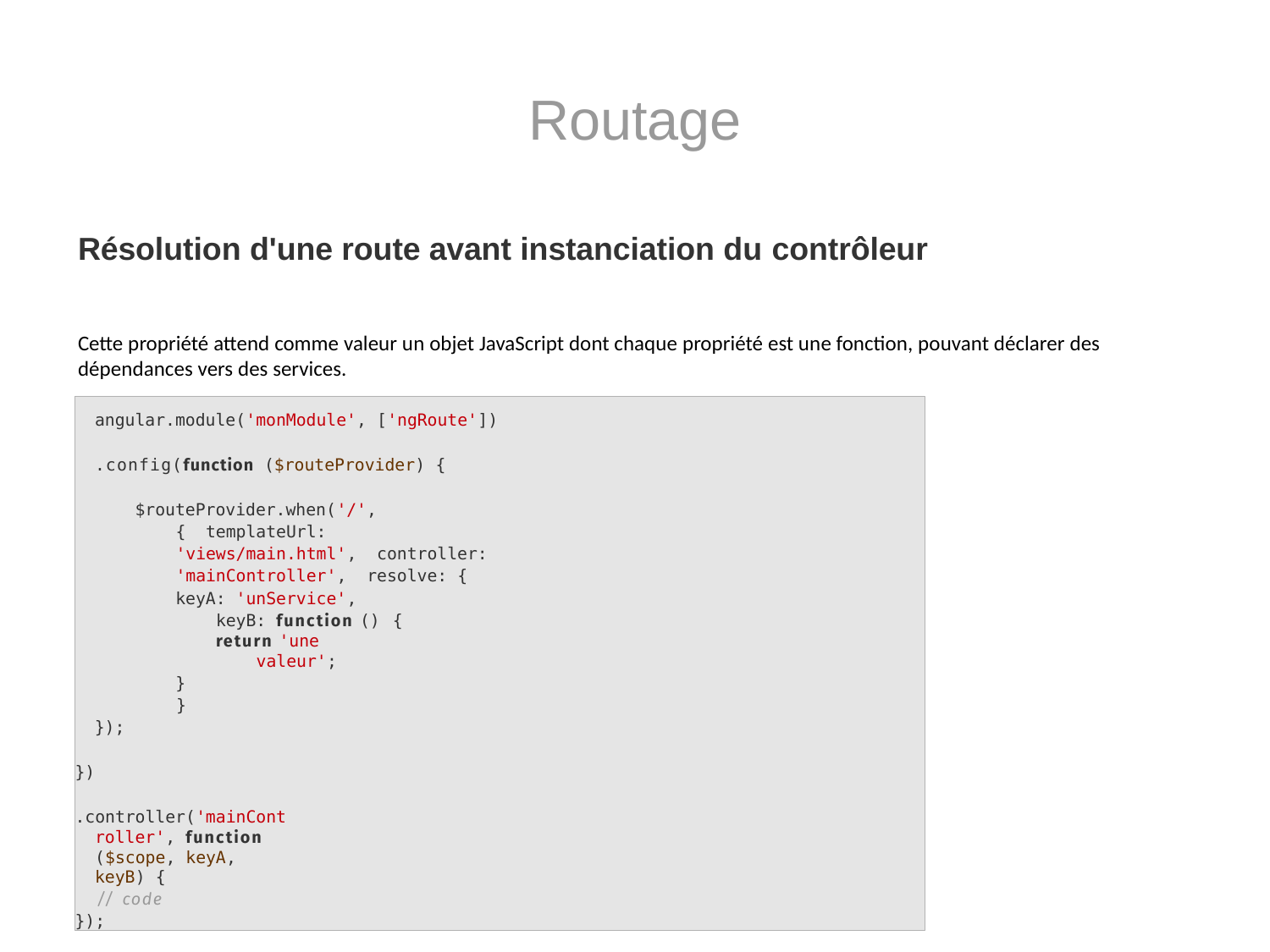

# Routage
Résolution d'une route avant instanciation du contrôleur

Cette propriété attend comme valeur un objet JavaScript dont chaque propriété est une fonction, pouvant déclarer des dépendances vers des services.
angular.module('monModule', ['ngRoute'])

.config(function  ($routeProvider) {

$routeProvider.when('/', {  templateUrl: 'views/main.html',  controller: 'mainController',  resolve: {
keyA: 'unService',  keyB: function () {
return 'une valeur';
}
}
});

})

.controller('mainController', function  ($scope, keyA, keyB) {
// code
});